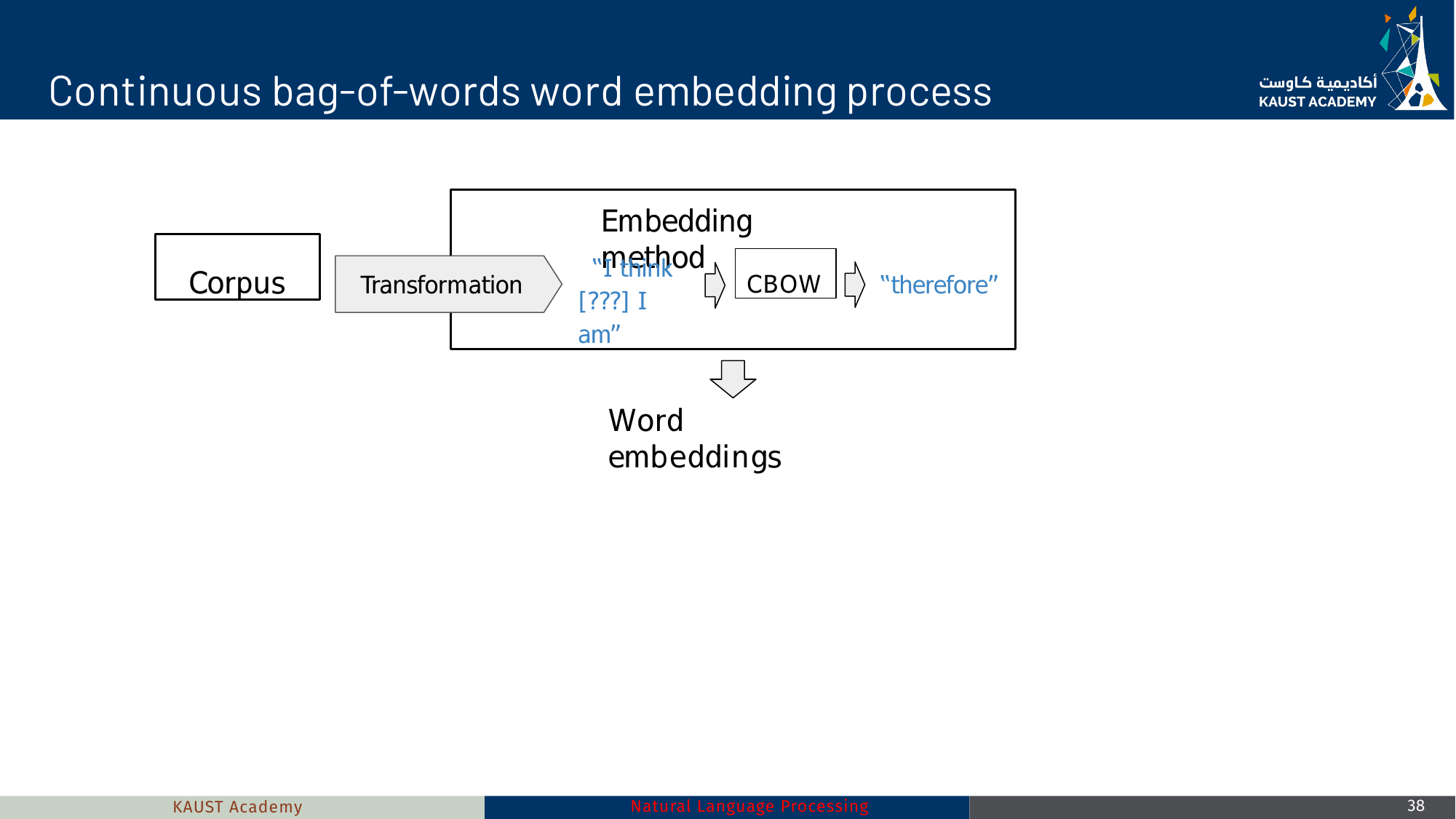

# Continuous bag-of-words word embedding process

Embedding method
Corpus
“I think  [???] I am”
CBOW

Transformation
“therefore”

Word embeddings